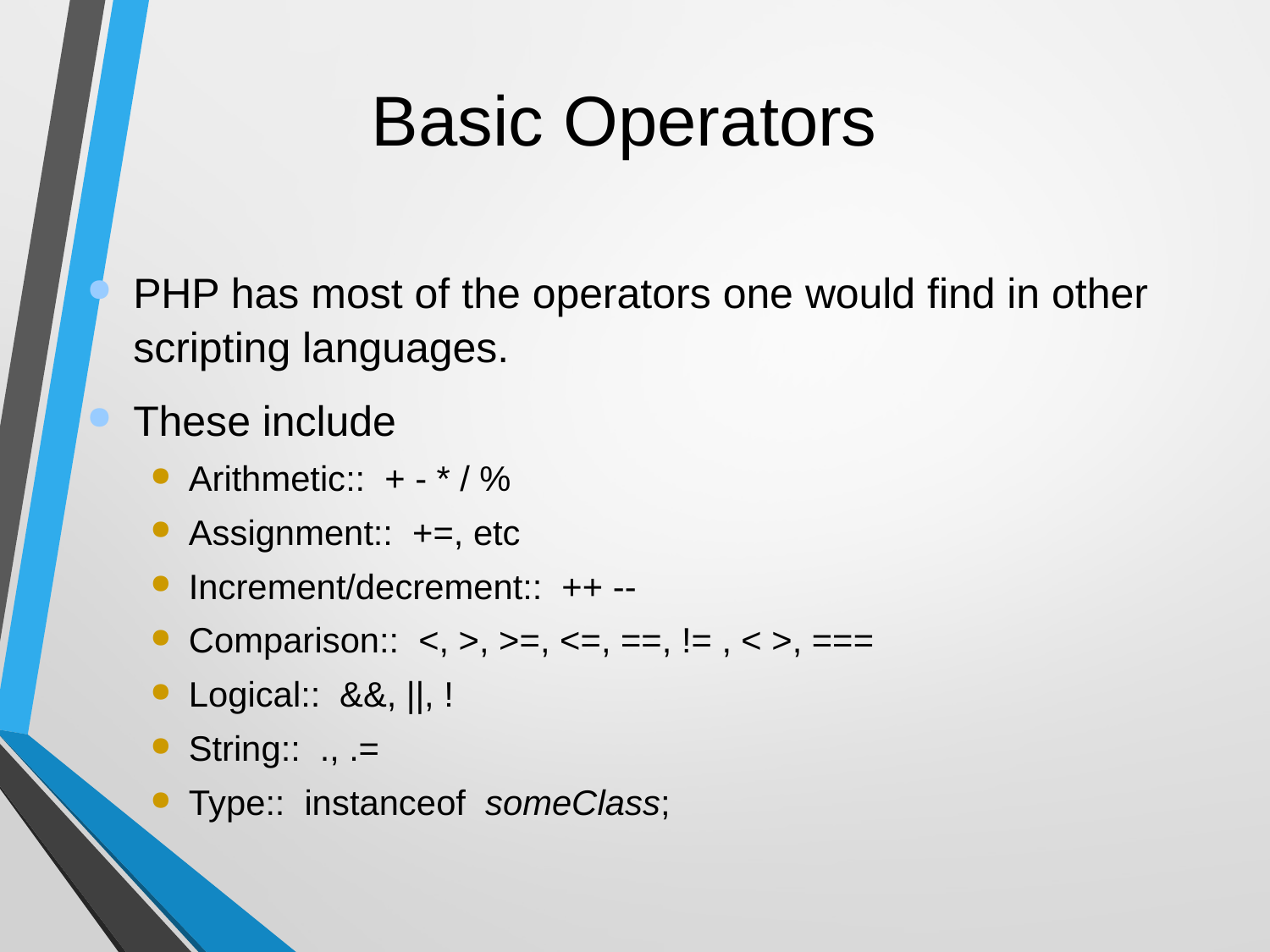

# Basic Operators
PHP has most of the operators one would find in other scripting languages.
These include
Arithmetic::  + - * / %
Assignment::  +=, etc
Increment/decrement::  ++ --
Comparison::  <, >, >=, <=, ==, != , < >, ===
Logical::  &&, ||, !
String::  ., .=
Type::  instanceof  someClass;